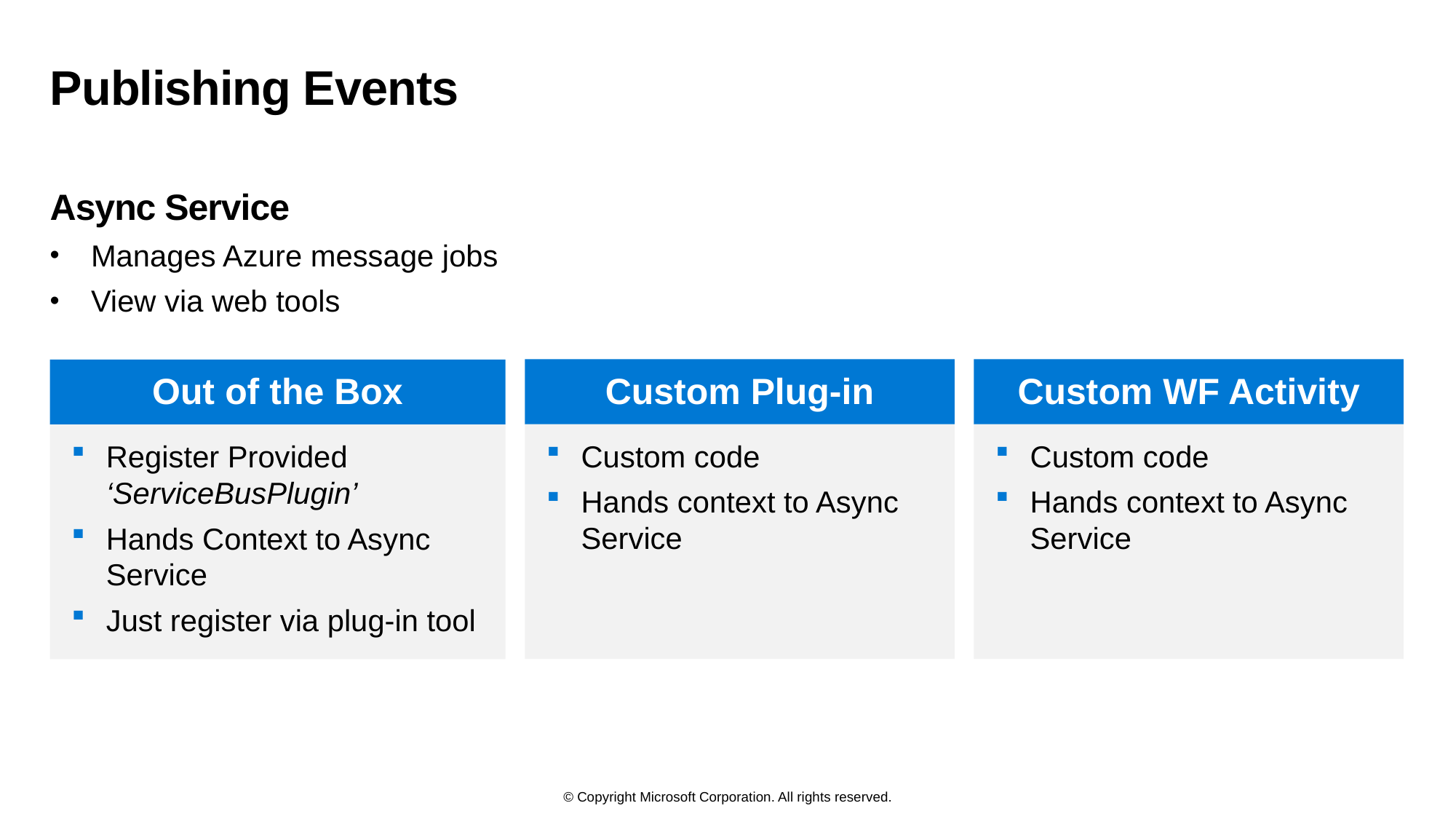

# Publishing Events
Async Service
Manages Azure message jobs
View via web tools
Custom Plug-in
Custom WF Activity
Out of the Box
Custom code
Hands context to Async Service
Custom code
Hands context to Async Service
Register Provided ‘ServiceBusPlugin’
Hands Context to Async Service
Just register via plug-in tool